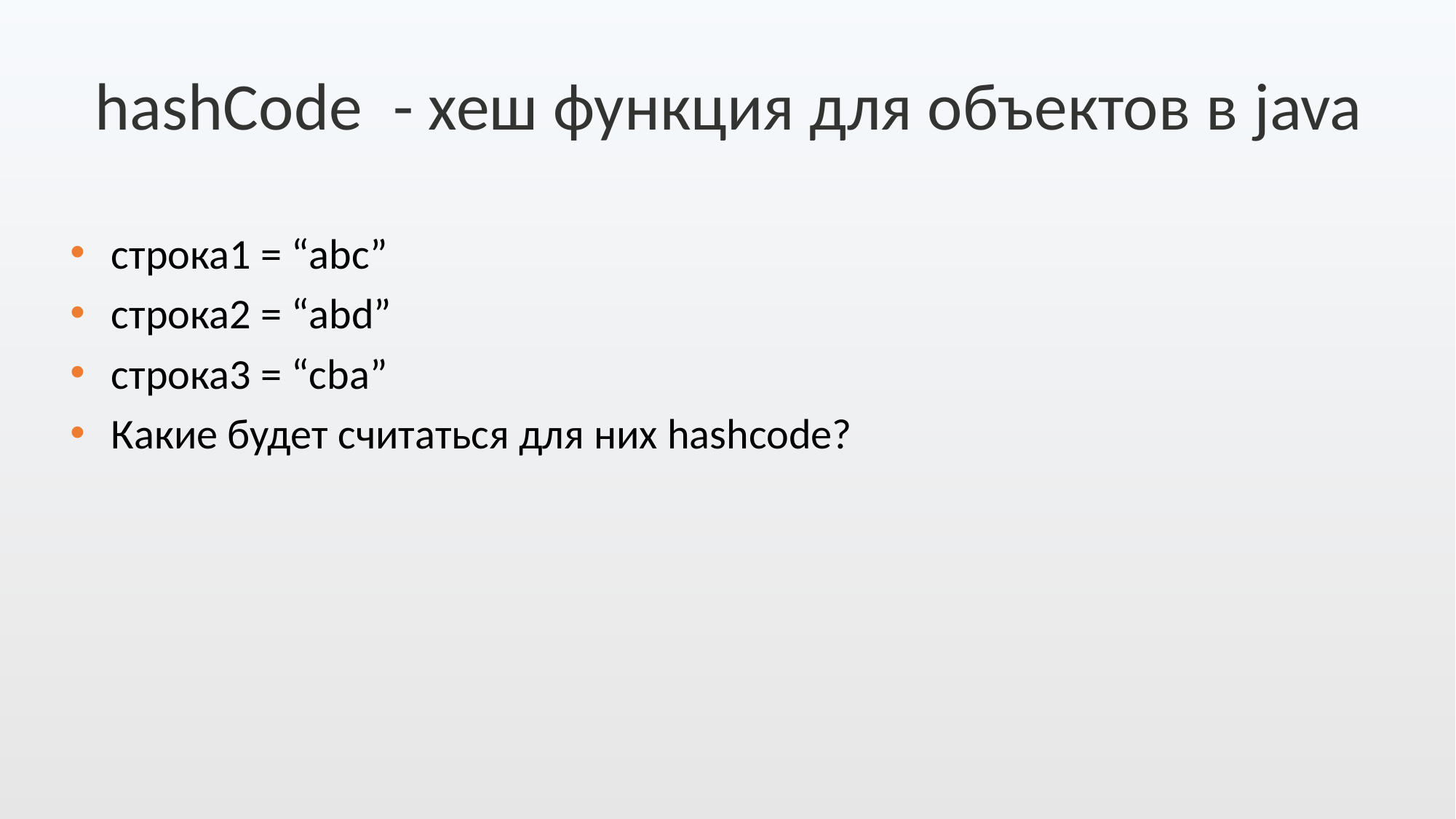

hashCode  - хеш функция для объектов в java
строка1 = “abc”
строка2 = “abd”
строка3 = “cba”
Какие будет считаться для них hashcode?